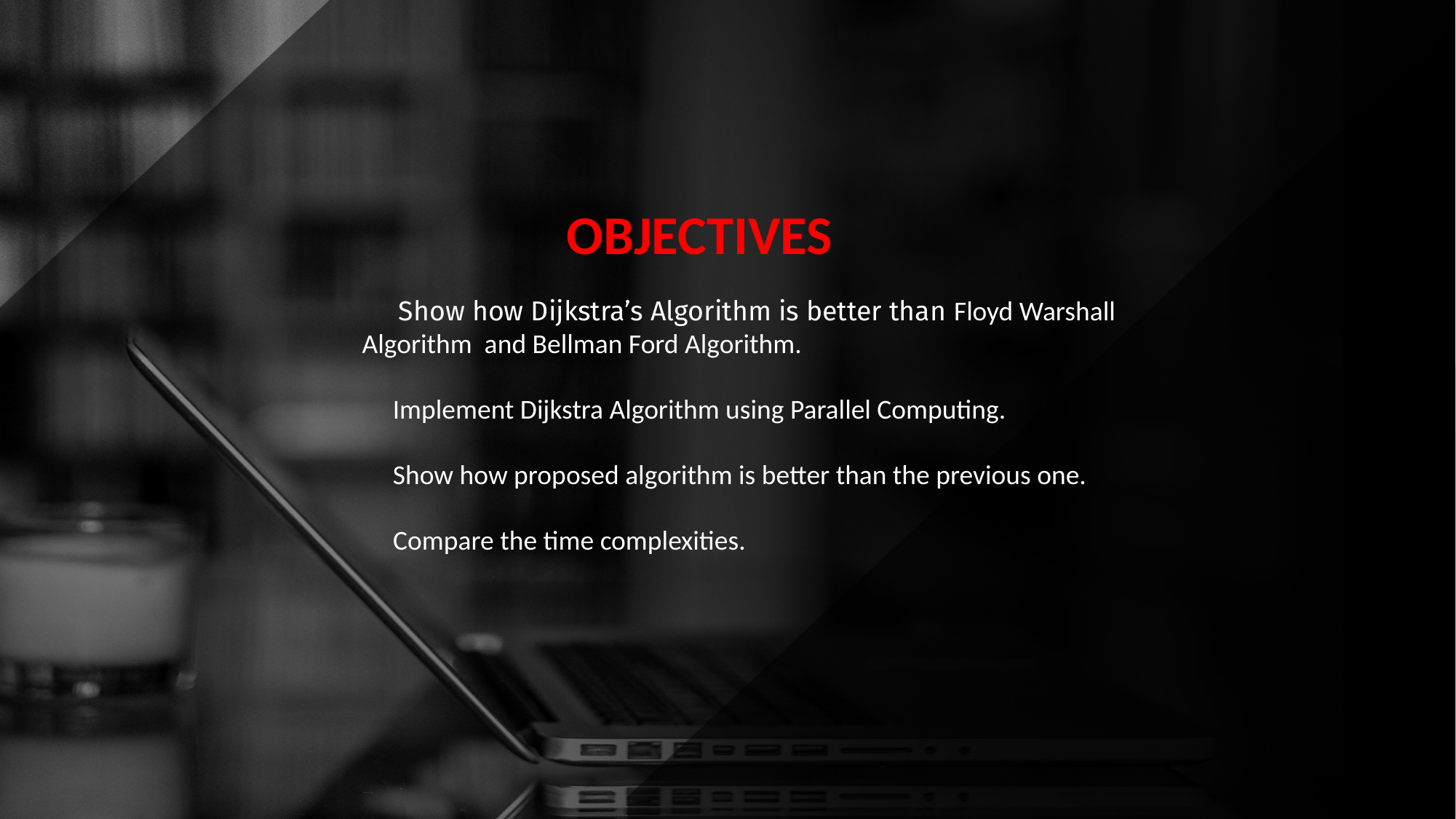

OBJECTIVES

     Show how Dijkstra’s Algorithm is better than Floyd Warshall   Algorithm  and Bellman Ford Algorithm.

Implement Dijkstra Algorithm using Parallel Computing.

Show how proposed algorithm is better than the previous one.

     Compare the time complexities.